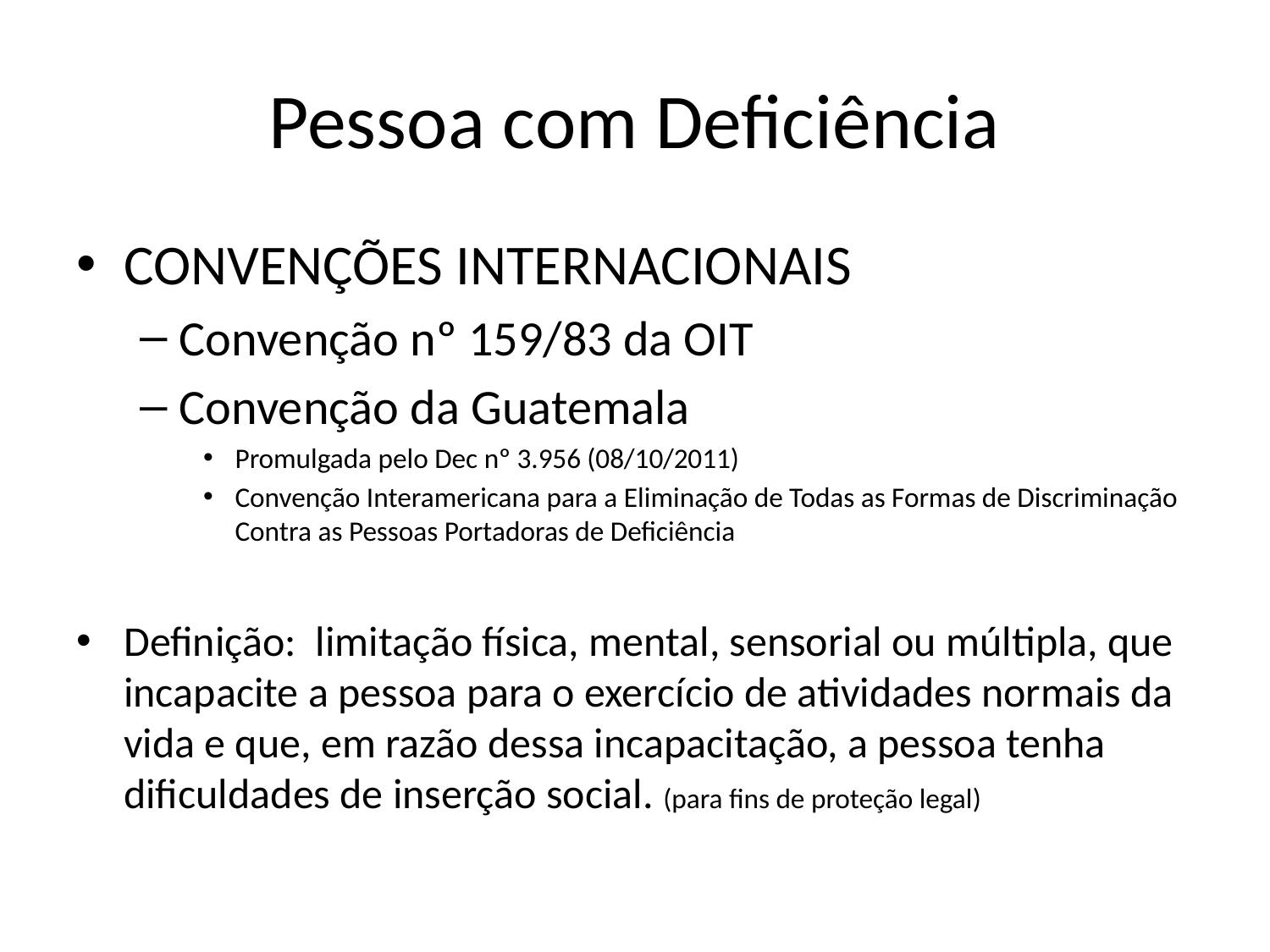

# Pessoa com Deficiência
CONVENÇÕES INTERNACIONAIS
Convenção nº 159/83 da OIT
Convenção da Guatemala
Promulgada pelo Dec nº 3.956 (08/10/2011)
Convenção Interamericana para a Eliminação de Todas as Formas de Discriminação Contra as Pessoas Portadoras de Deficiência

Definição:  limitação física, mental, sensorial ou múltipla, que incapacite a pessoa para o exercício de atividades normais da vida e que, em razão dessa incapacitação, a pessoa tenha dificuldades de inserção social. (para fins de proteção legal)